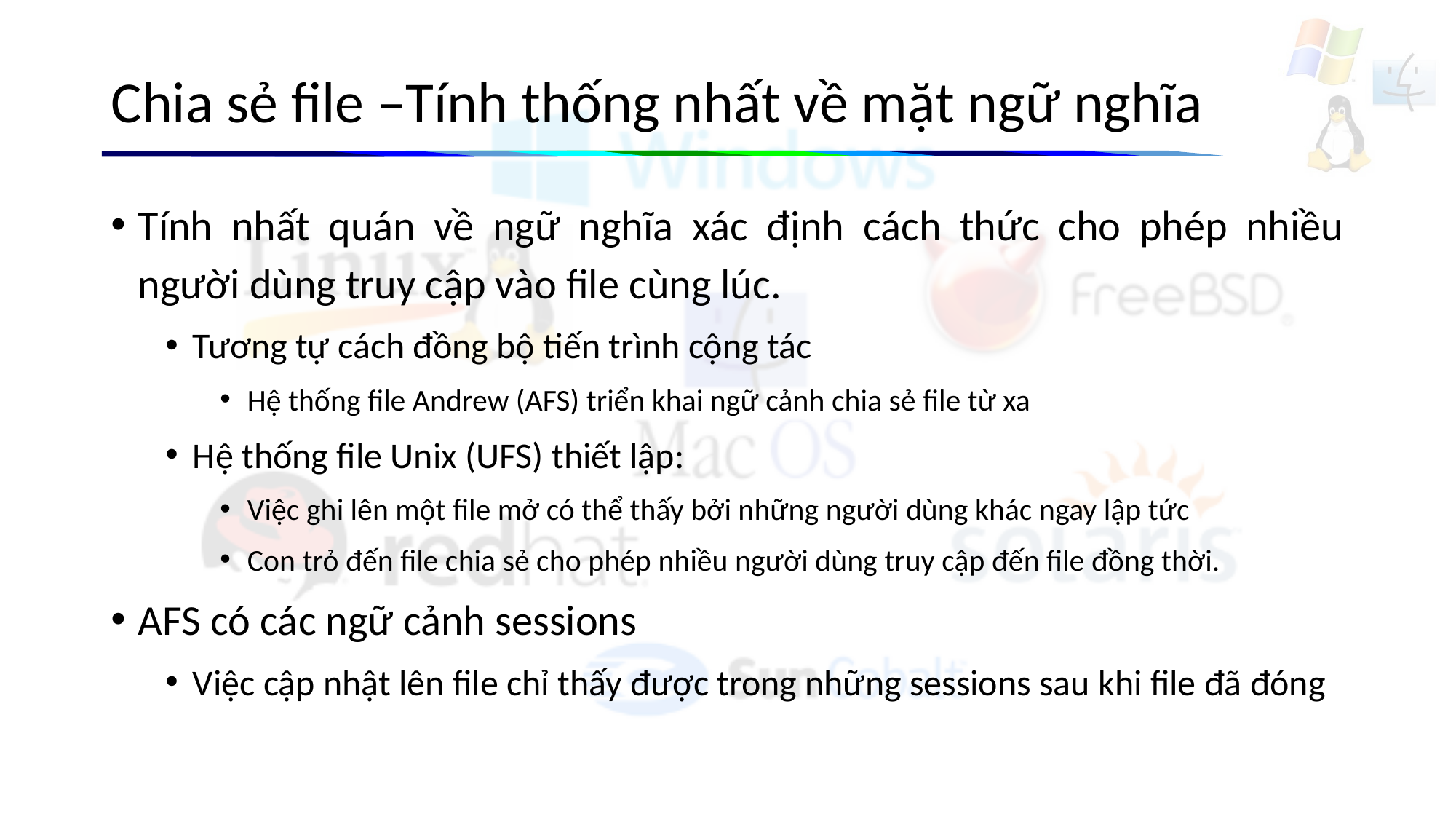

# Chia sẻ file –Tính thống nhất về mặt ngữ nghĩa
Tính nhất quán về ngữ nghĩa xác định cách thức cho phép nhiều người dùng truy cập vào file cùng lúc.
Tương tự cách đồng bộ tiến trình cộng tác
Hệ thống file Andrew (AFS) triển khai ngữ cảnh chia sẻ file từ xa
Hệ thống file Unix (UFS) thiết lập:
Việc ghi lên một file mở có thể thấy bởi những người dùng khác ngay lập tức
Con trỏ đến file chia sẻ cho phép nhiều người dùng truy cập đến file đồng thời.
AFS có các ngữ cảnh sessions
Việc cập nhật lên file chỉ thấy được trong những sessions sau khi file đã đóng